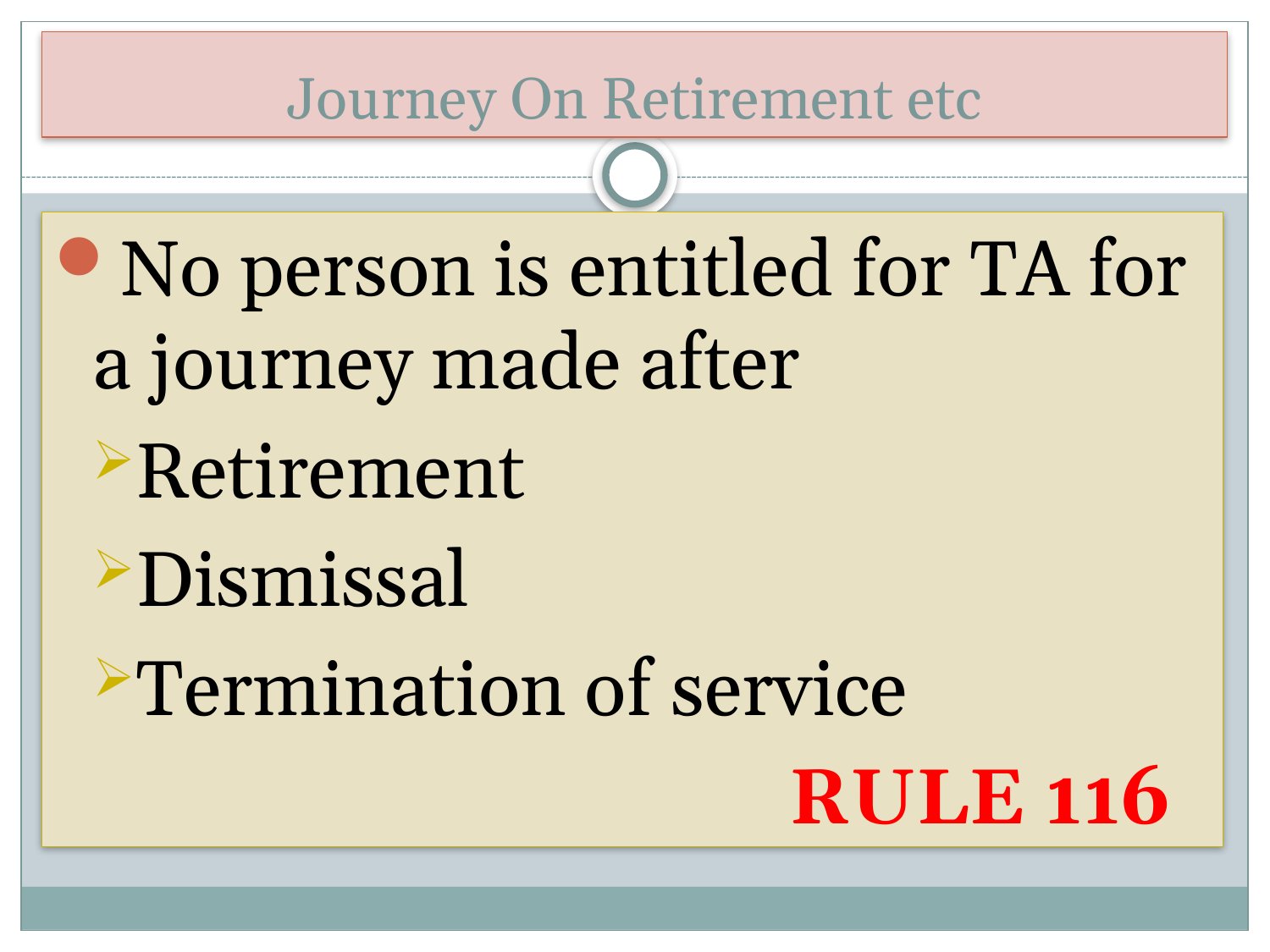

# Journey On Retirement etc
No person is entitled for TA for a journey made after
Retirement
Dismissal
Termination of service
                                     RULE 116